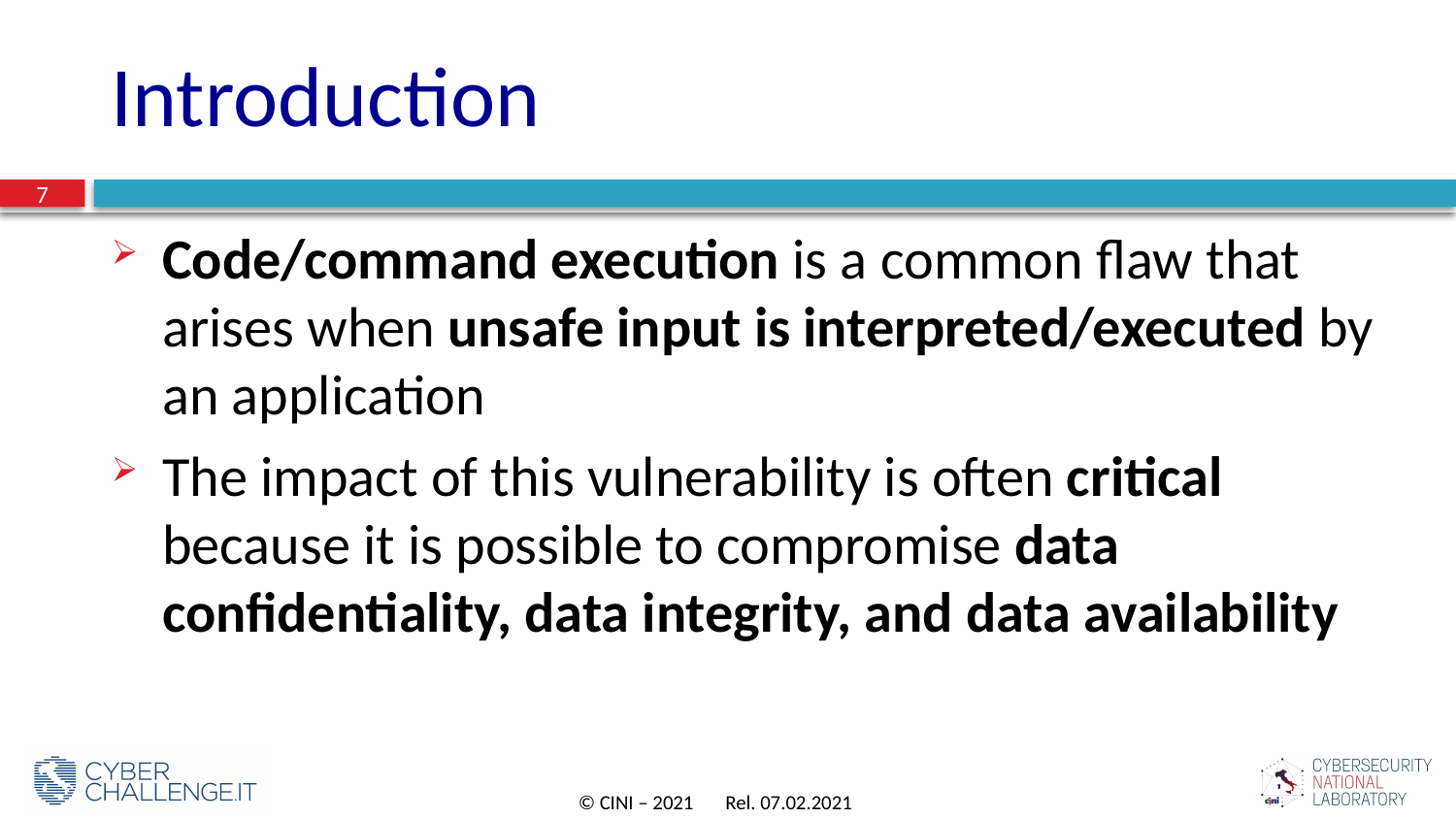

# Introduction
7
Code/command execution is a common flaw that arises when unsafe input is interpreted/executed by an application
The impact of this vulnerability is often critical because it is possible to compromise data confidentiality, data integrity, and data availability